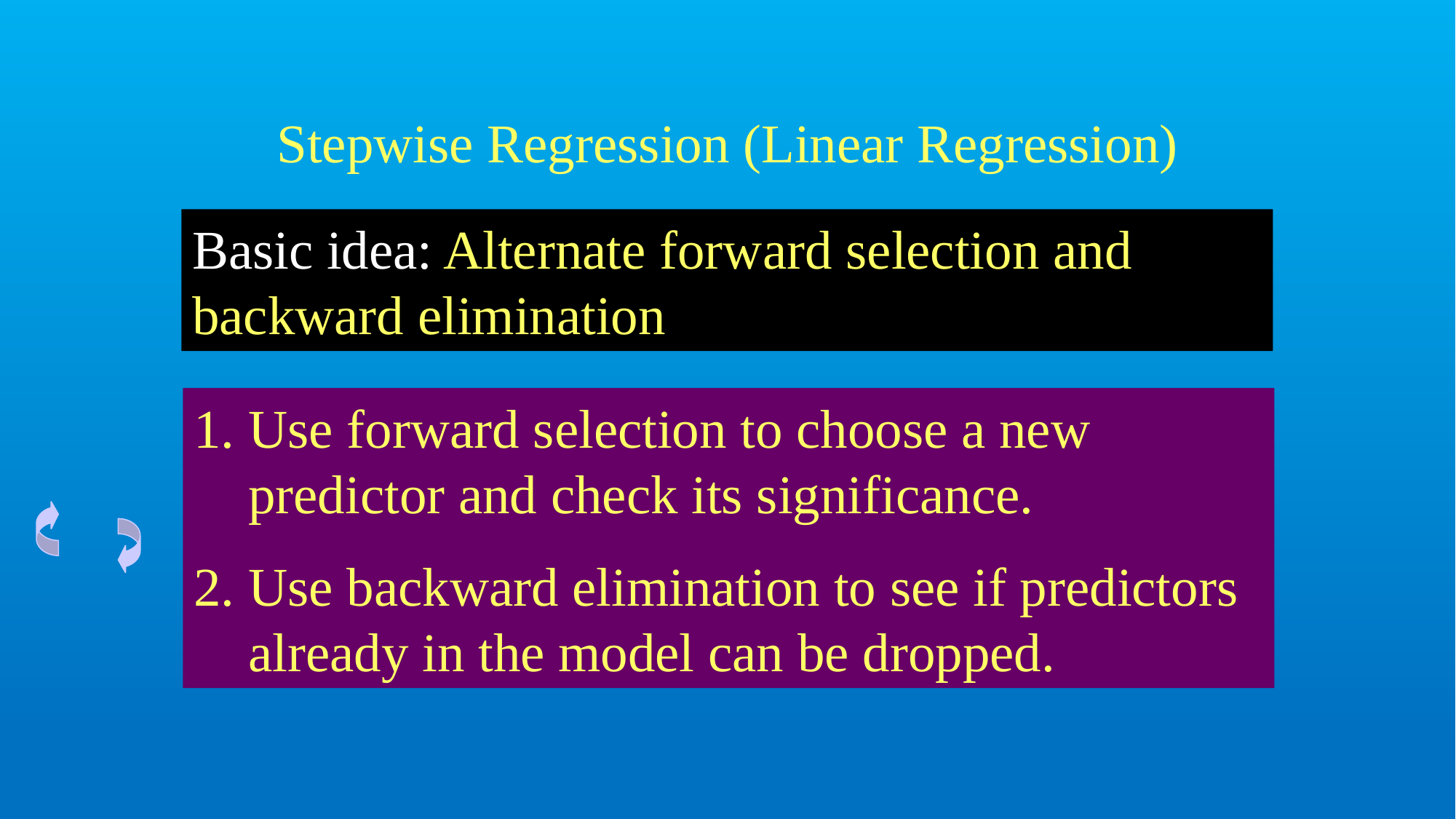

# Stepwise Regression (Linear Regression)
Basic idea: Alternate forward selection and backward elimination
Use forward selection to choose a new predictor and check its significance.
Use backward elimination to see if predictors already in the model can be dropped.